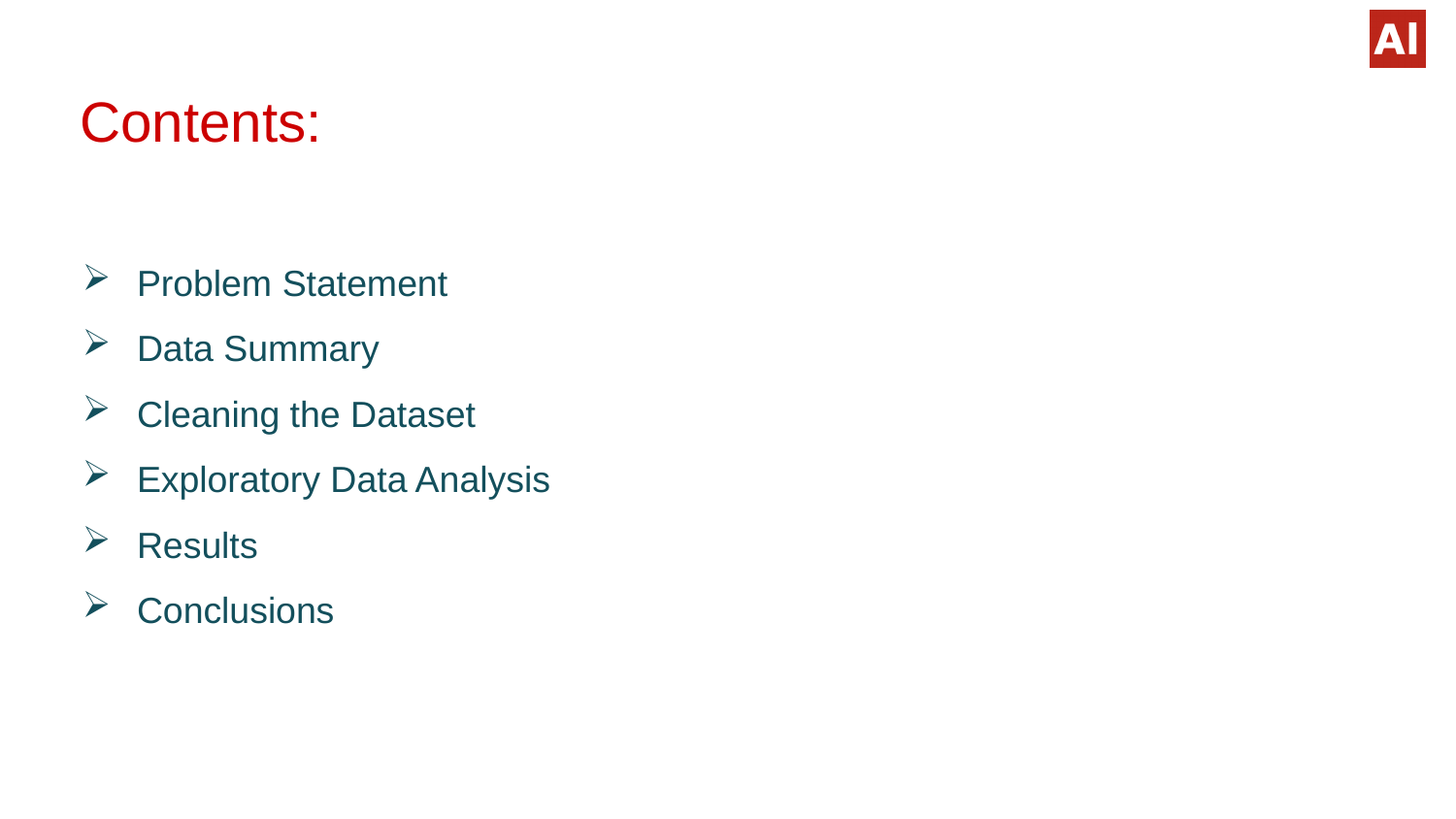

# Contents:
Problem Statement
Data Summary
Cleaning the Dataset
Exploratory Data Analysis
Results
Conclusions